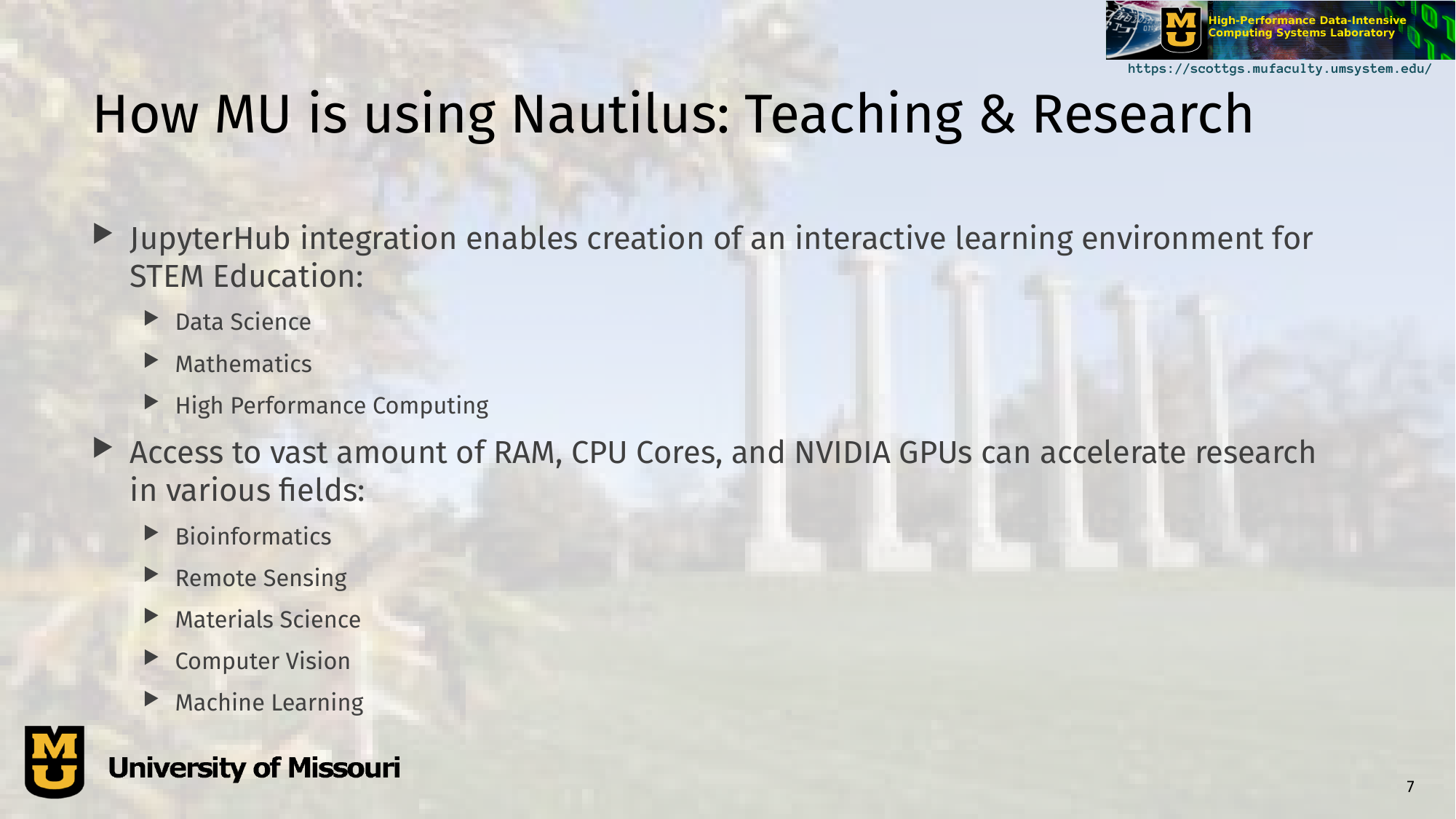

# How MU is using Nautilus: Teaching & Research
JupyterHub integration enables creation of an interactive learning environment for STEM Education:
Data Science
Mathematics
High Performance Computing
Access to vast amount of RAM, CPU Cores, and NVIDIA GPUs can accelerate research in various fields:
Bioinformatics
Remote Sensing
Materials Science
Computer Vision
Machine Learning
7